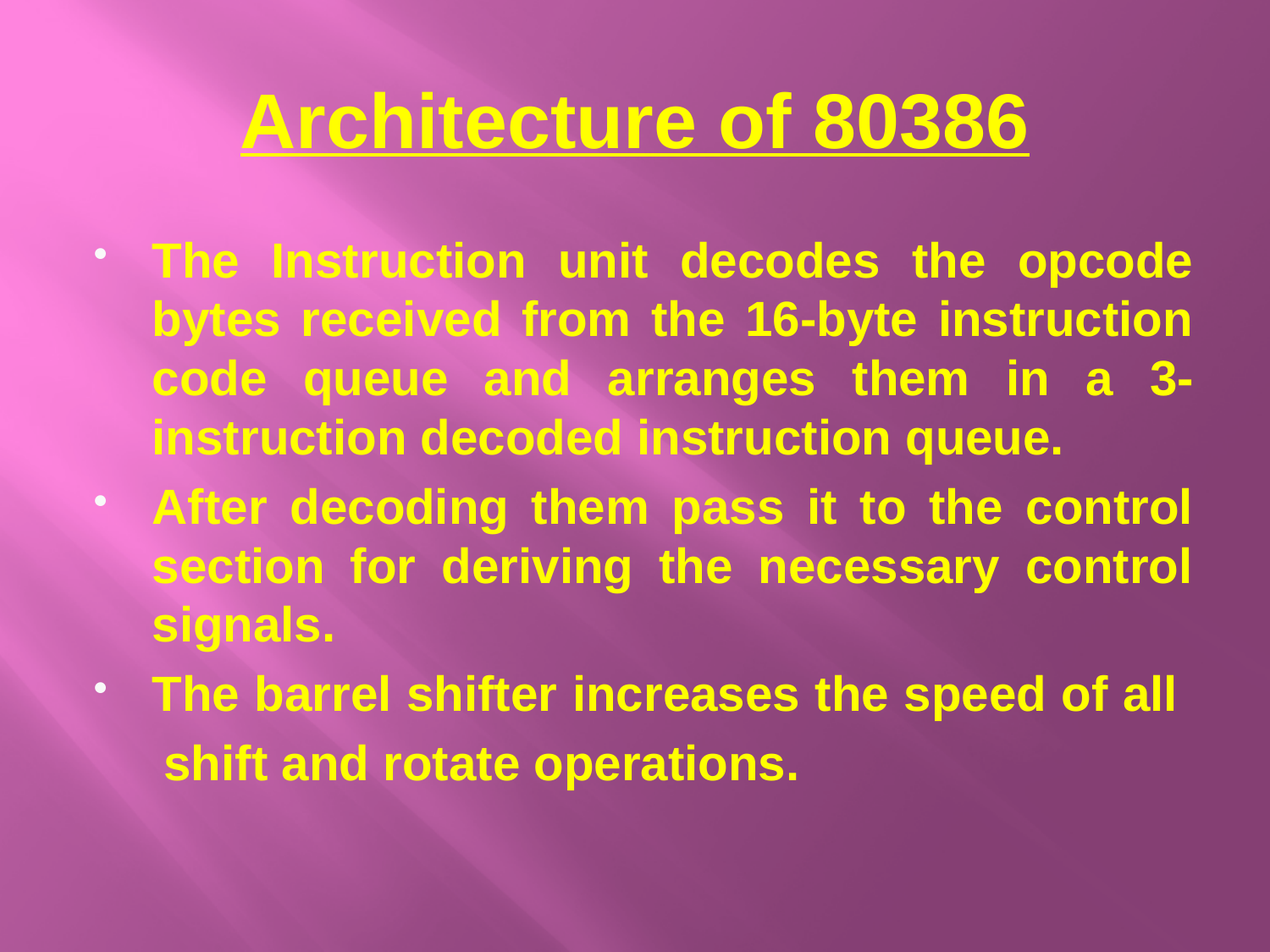

# Architecture of 80386
The Instruction unit decodes the opcode bytes received from the 16-byte instruction code queue and arranges them in a 3- instruction decoded instruction queue.
After decoding them pass it to the control section for deriving the necessary control signals.
The barrel shifter increases the speed of all
     shift and rotate operations.